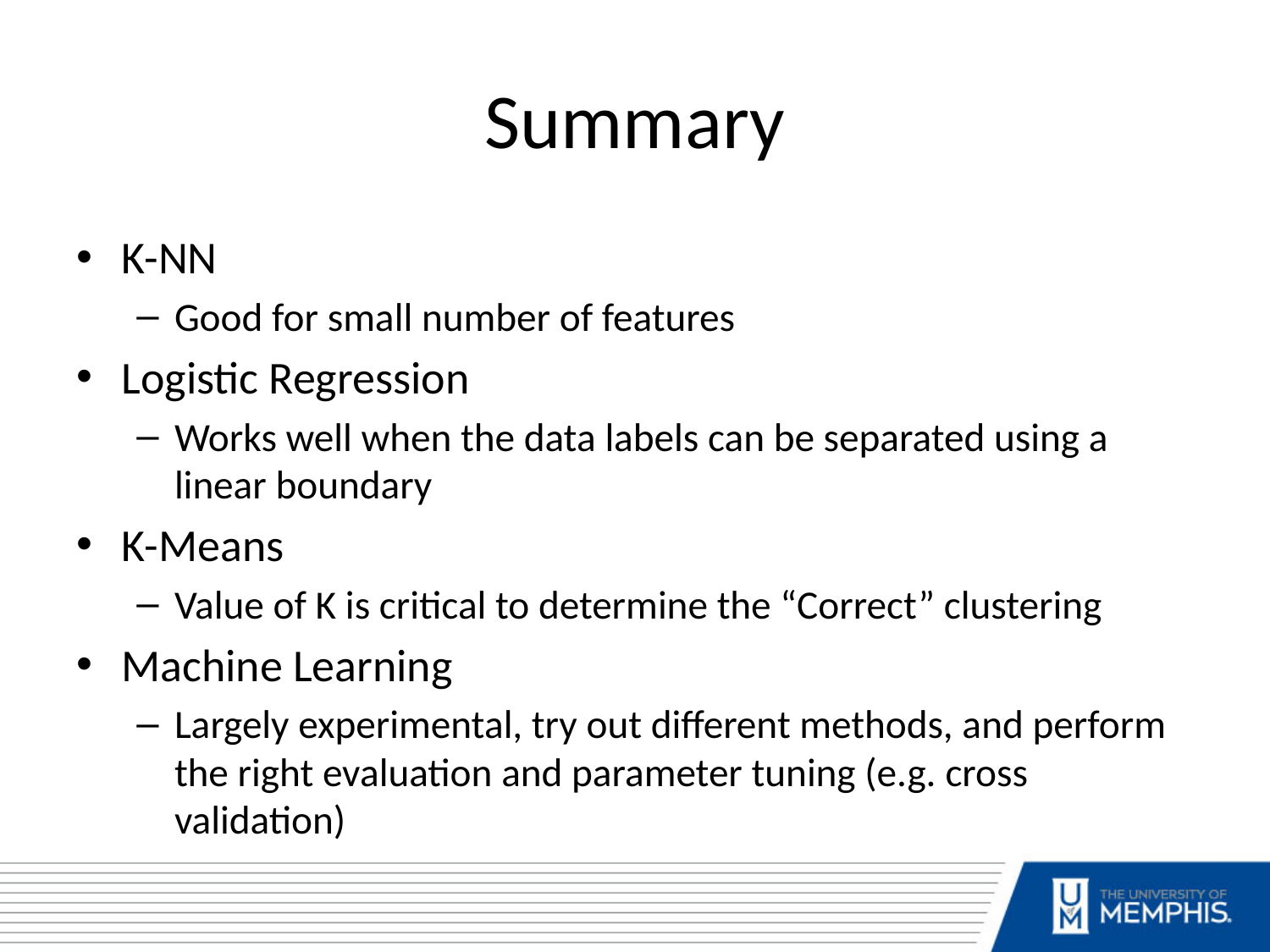

# Summary
K-NN
Good for small number of features
Logistic Regression
Works well when the data labels can be separated using a linear boundary
K-Means
Value of K is critical to determine the “Correct” clustering
Machine Learning
Largely experimental, try out different methods, and perform the right evaluation and parameter tuning (e.g. cross validation)